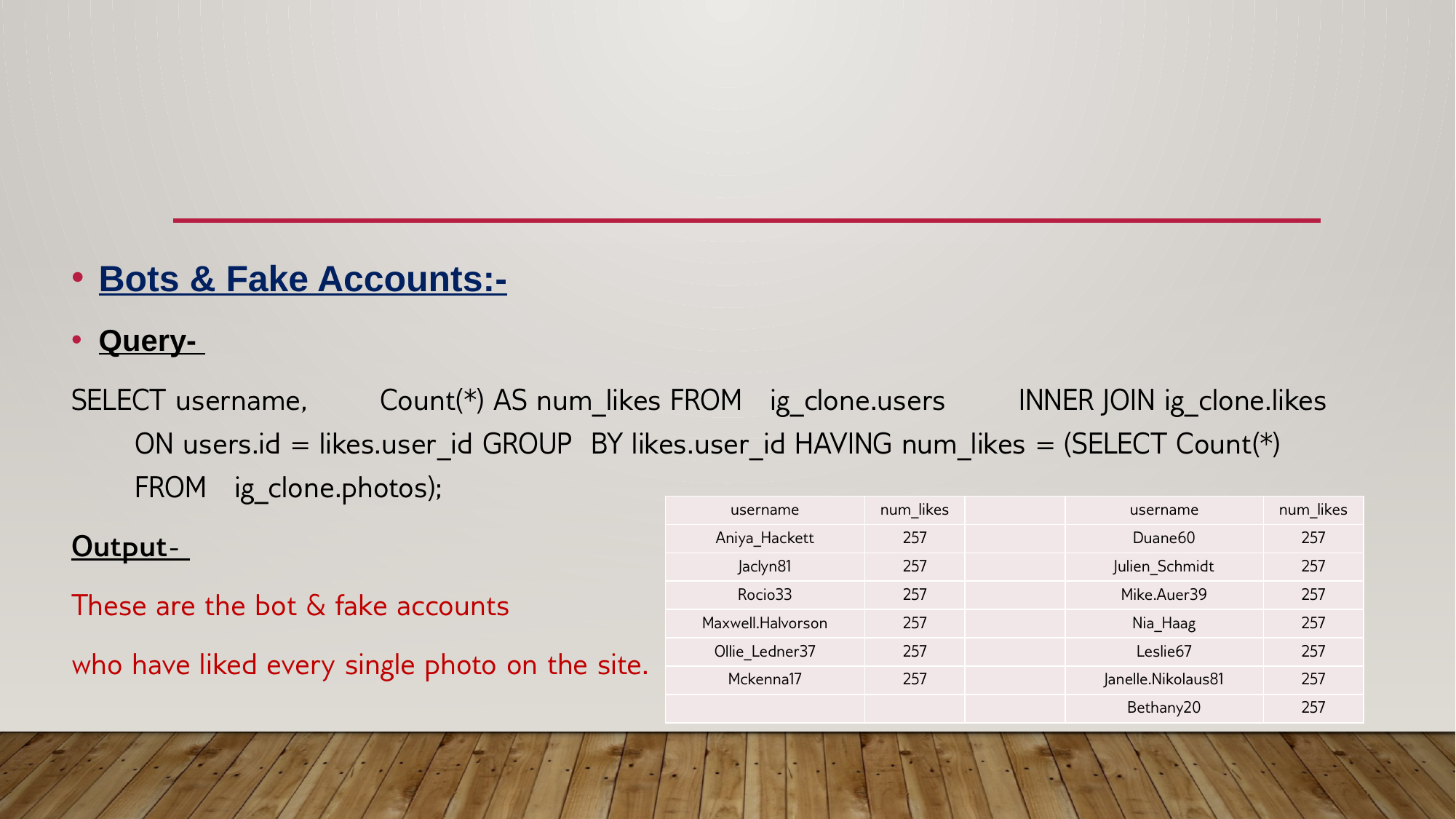

#
Bots & Fake Accounts:-
Query-
SELECT username,        Count(*) AS num_likes FROM   ig_clone.users        INNER JOIN ig_clone.likes                ON users.id = likes.user_id GROUP  BY likes.user_id HAVING num_likes = (SELECT Count(*)                     FROM   ig_clone.photos);
Output-
These are the bot & fake accounts
who have liked every single photo on the site.

| username | num\_likes |  | username | num\_likes |
| --- | --- | --- | --- | --- |
| Aniya\_Hackett | 257 |  | Duane60 | 257 |
| Jaclyn81 | 257 |  | Julien\_Schmidt | 257 |
| Rocio33 | 257 |  | Mike.Auer39 | 257 |
| Maxwell.Halvorson | 257 |  | Nia\_Haag | 257 |
| Ollie\_Ledner37 | 257 |  | Leslie67 | 257 |
| Mckenna17 | 257 |  | Janelle.Nikolaus81 | 257 |
|  |  |  | Bethany20 | 257 |